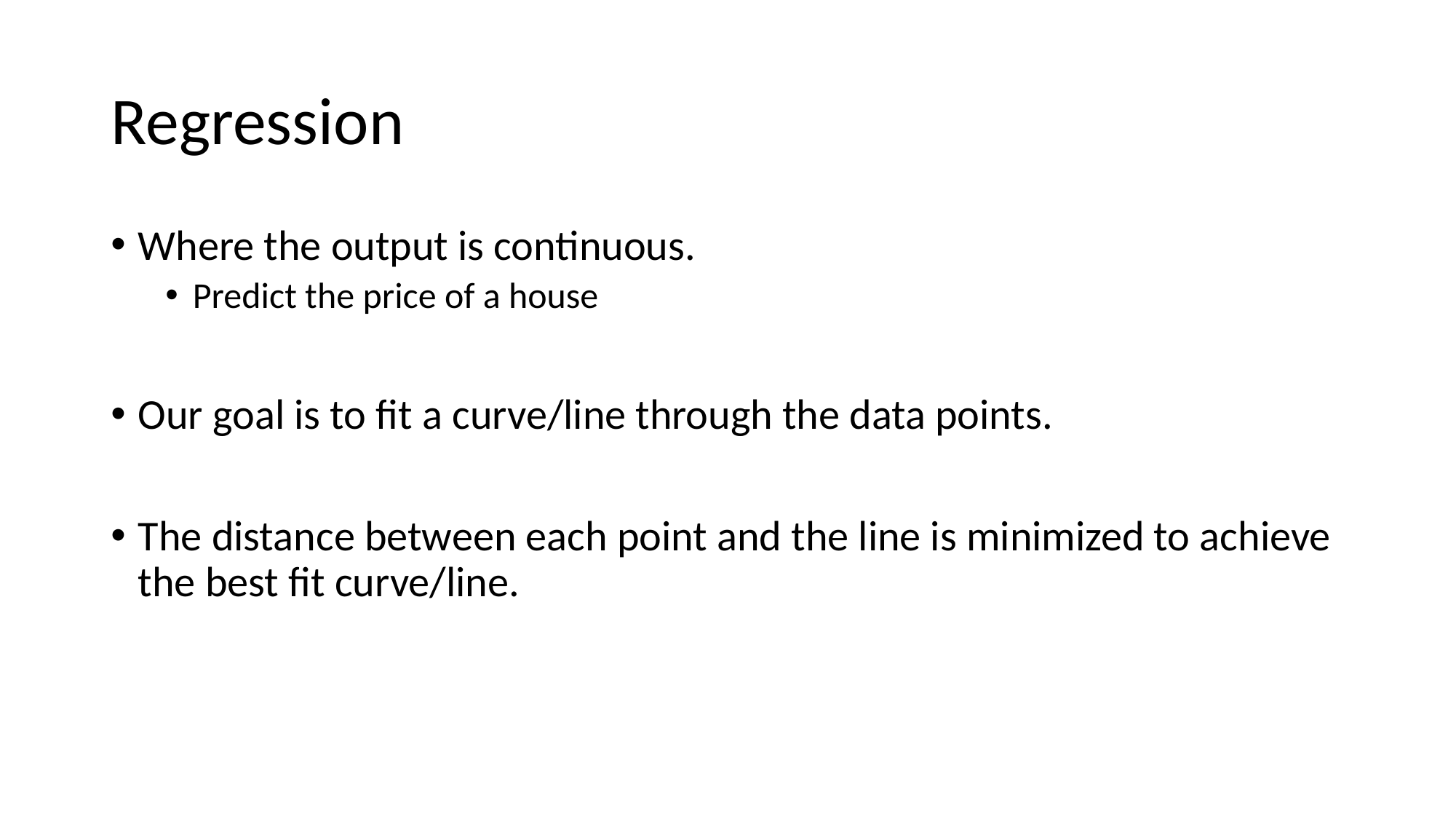

# Regression
Where the output is continuous.
Predict the price of a house

Our goal is to fit a curve/line through the data points.

The distance between each point and the line is minimized to achieve the best fit curve/line.